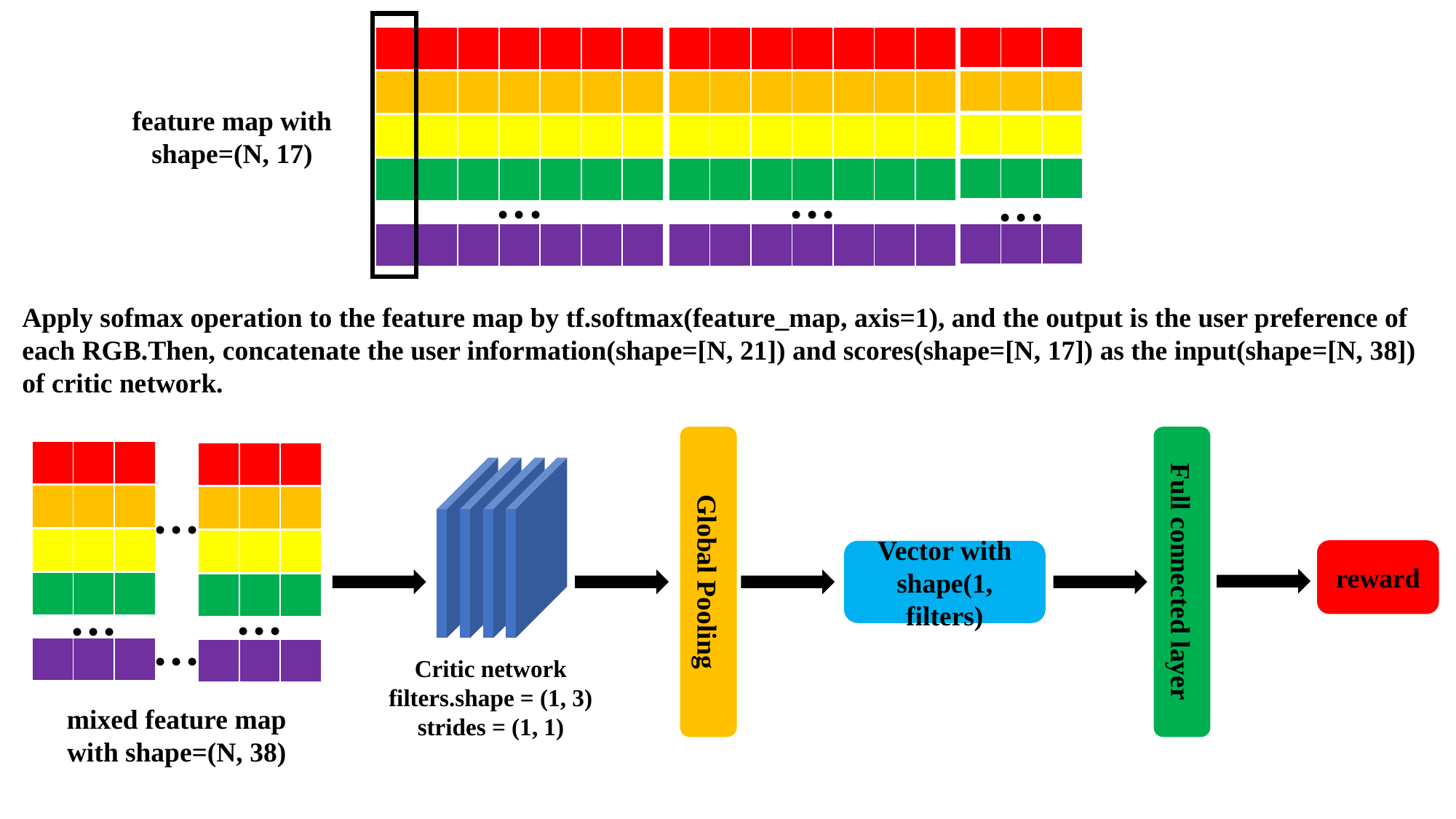

|  |  |  |  |  |  |  |
| --- | --- | --- | --- | --- | --- | --- |
|  |  |  |
| --- | --- | --- |
|  |  |  |  |  |  |  |
| --- | --- | --- | --- | --- | --- | --- |
|  |  |  |  |  |  |  |
| --- | --- | --- | --- | --- | --- | --- |
|  |  |  |
| --- | --- | --- |
|  |  |  |  |  |  |  |
| --- | --- | --- | --- | --- | --- | --- |
feature map with shape=(N, 17)
|  |  |  |  |  |  |  |
| --- | --- | --- | --- | --- | --- | --- |
|  |  |  |
| --- | --- | --- |
|  |  |  |  |  |  |  |
| --- | --- | --- | --- | --- | --- | --- |

|  |  |  |  |  |  |  |
| --- | --- | --- | --- | --- | --- | --- |
|  |  |  |
| --- | --- | --- |
|  |  |  |  |  |  |  |
| --- | --- | --- | --- | --- | --- | --- |
···
···
···
|  |  |  |  |  |  |  |
| --- | --- | --- | --- | --- | --- | --- |
|  |  |  |
| --- | --- | --- |
|  |  |  |  |  |  |  |
| --- | --- | --- | --- | --- | --- | --- |
Apply sofmax operation to the feature map by tf.softmax(feature_map, axis=1), and the output is the user preference of each RGB.Then, concatenate the user information(shape=[N, 21]) and scores(shape=[N, 17]) as the input(shape=[N, 38]) of critic network.

Global Pooling
Full connected layer
|  |  |  |
| --- | --- | --- |
|  |  |  |
| --- | --- | --- |

Vector with shape(1, filters)
|  |  |  |
| --- | --- | --- |
|  |  |  |
| --- | --- | --- |
···
reward
|  |  |  |
| --- | --- | --- |
|  |  |  |
| --- | --- | --- |

|  |  |  |
| --- | --- | --- |
|  |  |  |
| --- | --- | --- |
···
···
···
|  |  |  |
| --- | --- | --- |
|  |  |  |
| --- | --- | --- |
Critic network
filters.shape = (1, 3)
strides = (1, 1)
mixed feature map with shape=(N, 38)